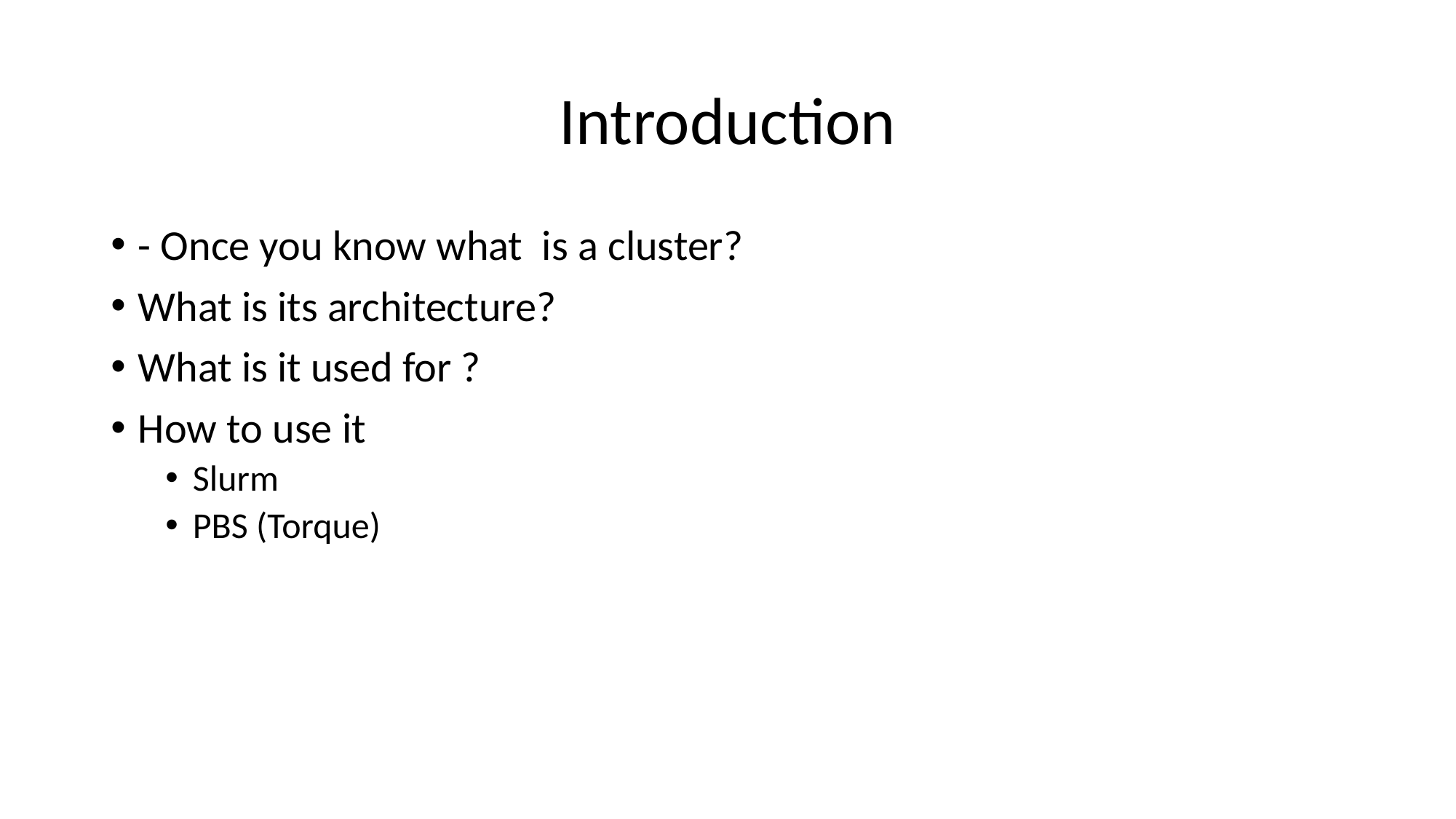

# Introduction
- Once you know what  is a cluster?
What is its architecture?
What is it used for ?
How to use it
Slurm
PBS (Torque)